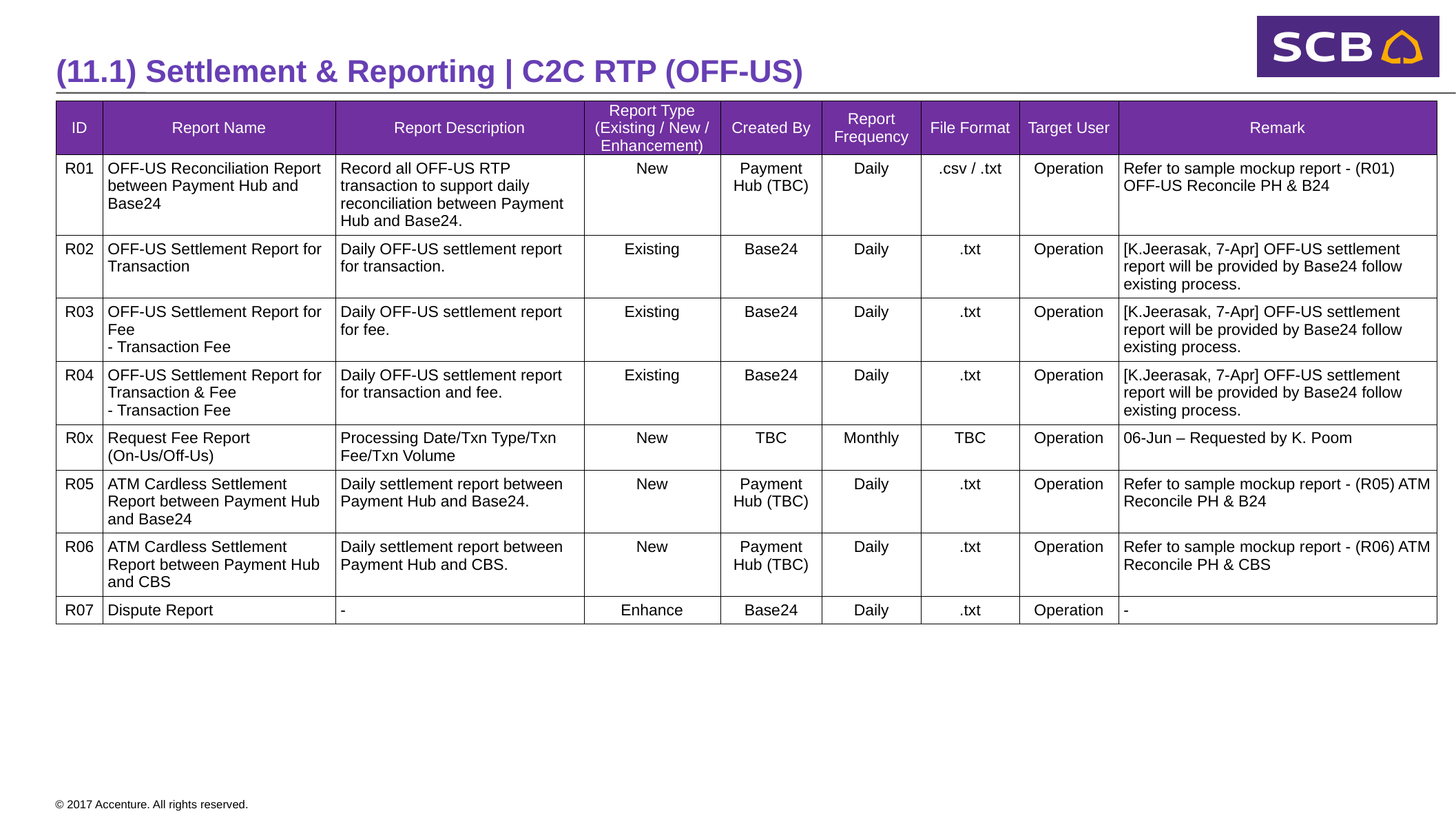

# (11.1) Settlement & Reporting | C2C RTP (OFF-US)
| ID | Report Name | Report Description | Report Type (Existing / New / Enhancement) | Created By | Report Frequency | File Format | Target User | Remark |
| --- | --- | --- | --- | --- | --- | --- | --- | --- |
| R01 | OFF-US Reconciliation Report between Payment Hub and Base24 | Record all OFF-US RTP transaction to support daily reconciliation between Payment Hub and Base24. | New | Payment Hub (TBC) | Daily | .csv / .txt | Operation | Refer to sample mockup report - (R01) OFF-US Reconcile PH & B24 |
| R02 | OFF-US Settlement Report for Transaction | Daily OFF-US settlement report for transaction. | Existing | Base24 | Daily | .txt | Operation | [K.Jeerasak, 7-Apr] OFF-US settlement report will be provided by Base24 follow existing process. |
| R03 | OFF-US Settlement Report for Fee - Transaction Fee | Daily OFF-US settlement report for fee. | Existing | Base24 | Daily | .txt | Operation | [K.Jeerasak, 7-Apr] OFF-US settlement report will be provided by Base24 follow existing process. |
| R04 | OFF-US Settlement Report for Transaction & Fee - Transaction Fee | Daily OFF-US settlement report for transaction and fee. | Existing | Base24 | Daily | .txt | Operation | [K.Jeerasak, 7-Apr] OFF-US settlement report will be provided by Base24 follow existing process. |
| R0x | Request Fee Report (On-Us/Off-Us) | Processing Date/Txn Type/Txn Fee/Txn Volume | New | TBC | Monthly | TBC | Operation | 06-Jun – Requested by K. Poom |
| R05 | ATM Cardless Settlement Report between Payment Hub and Base24 | Daily settlement report between Payment Hub and Base24. | New | Payment Hub (TBC) | Daily | .txt | Operation | Refer to sample mockup report - (R05) ATM Reconcile PH & B24 |
| R06 | ATM Cardless Settlement Report between Payment Hub and CBS | Daily settlement report between Payment Hub and CBS. | New | Payment Hub (TBC) | Daily | .txt | Operation | Refer to sample mockup report - (R06) ATM Reconcile PH & CBS |
| R07 | Dispute Report | - | Enhance | Base24 | Daily | .txt | Operation | - |